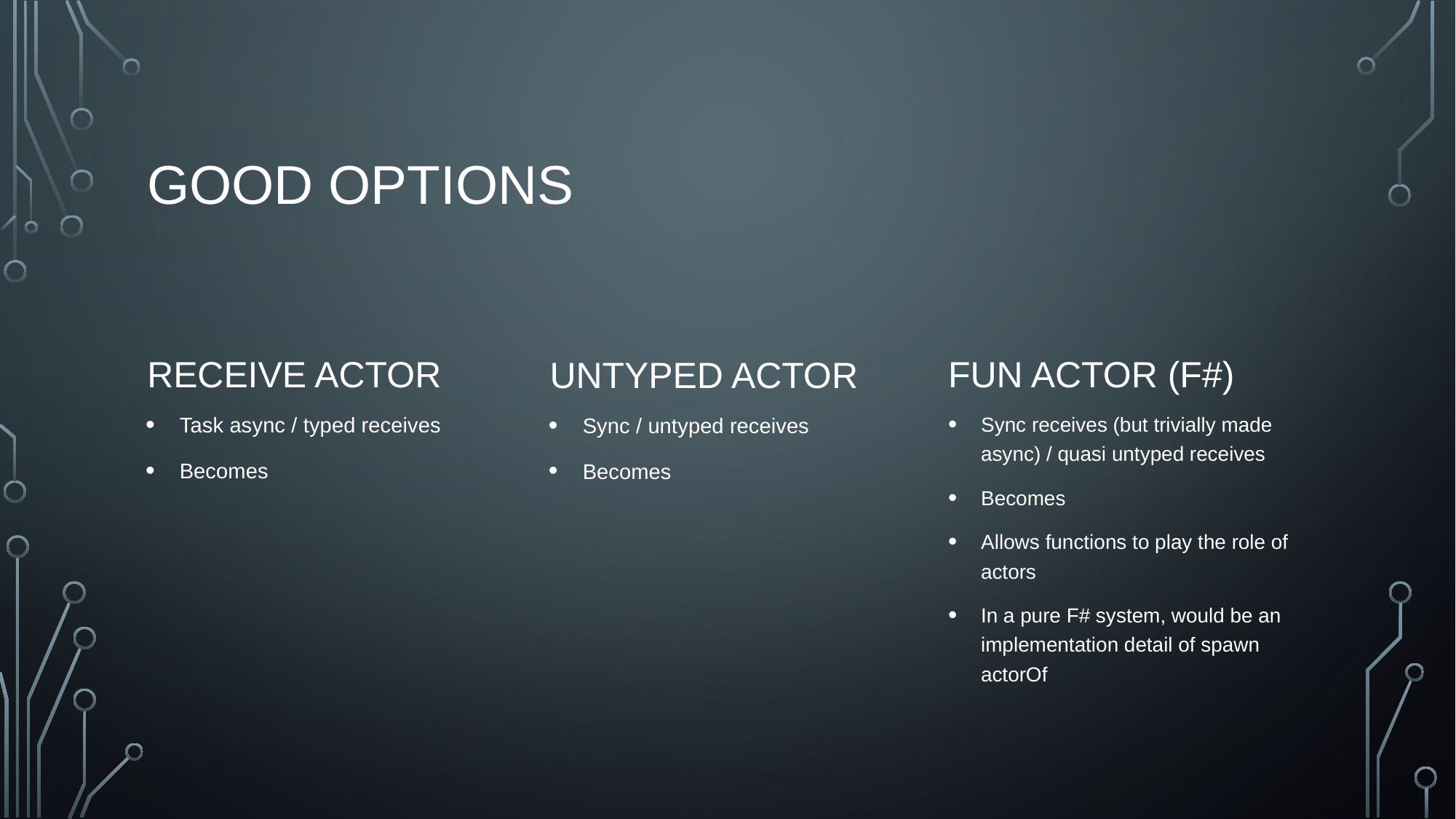

# Good Options
Receive Actor
Fun Actor (F#)
UnTyped Actor
Task async / typed receives
Becomes
Sync receives (but trivially made async) / quasi untyped receives
Becomes
Allows functions to play the role of actors
In a pure F# system, would be an implementation detail of spawn actorOf
Sync / untyped receives
Becomes